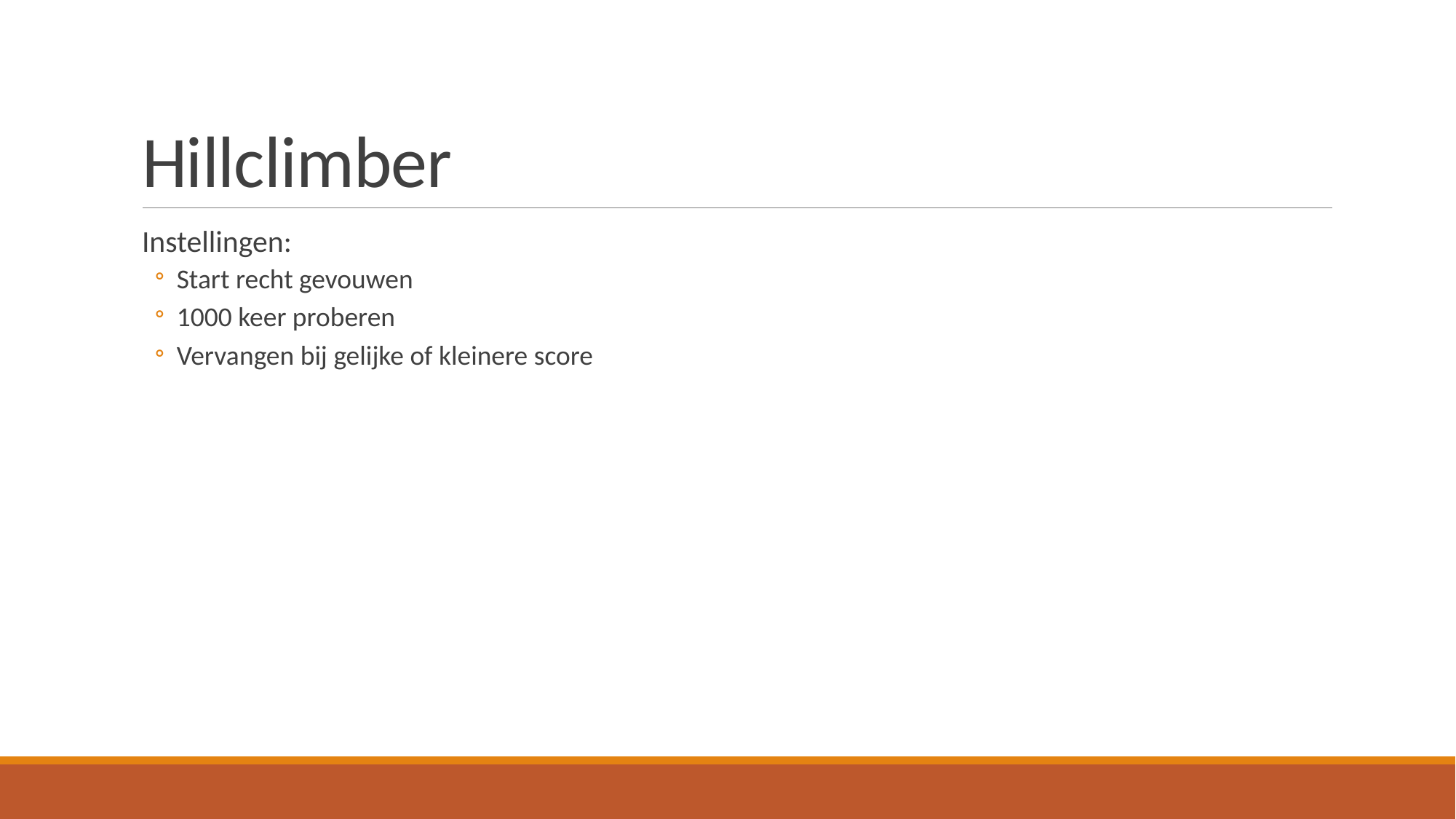

# Hillclimber
Instellingen:
Start recht gevouwen
1000 keer proberen
Vervangen bij gelijke of kleinere score